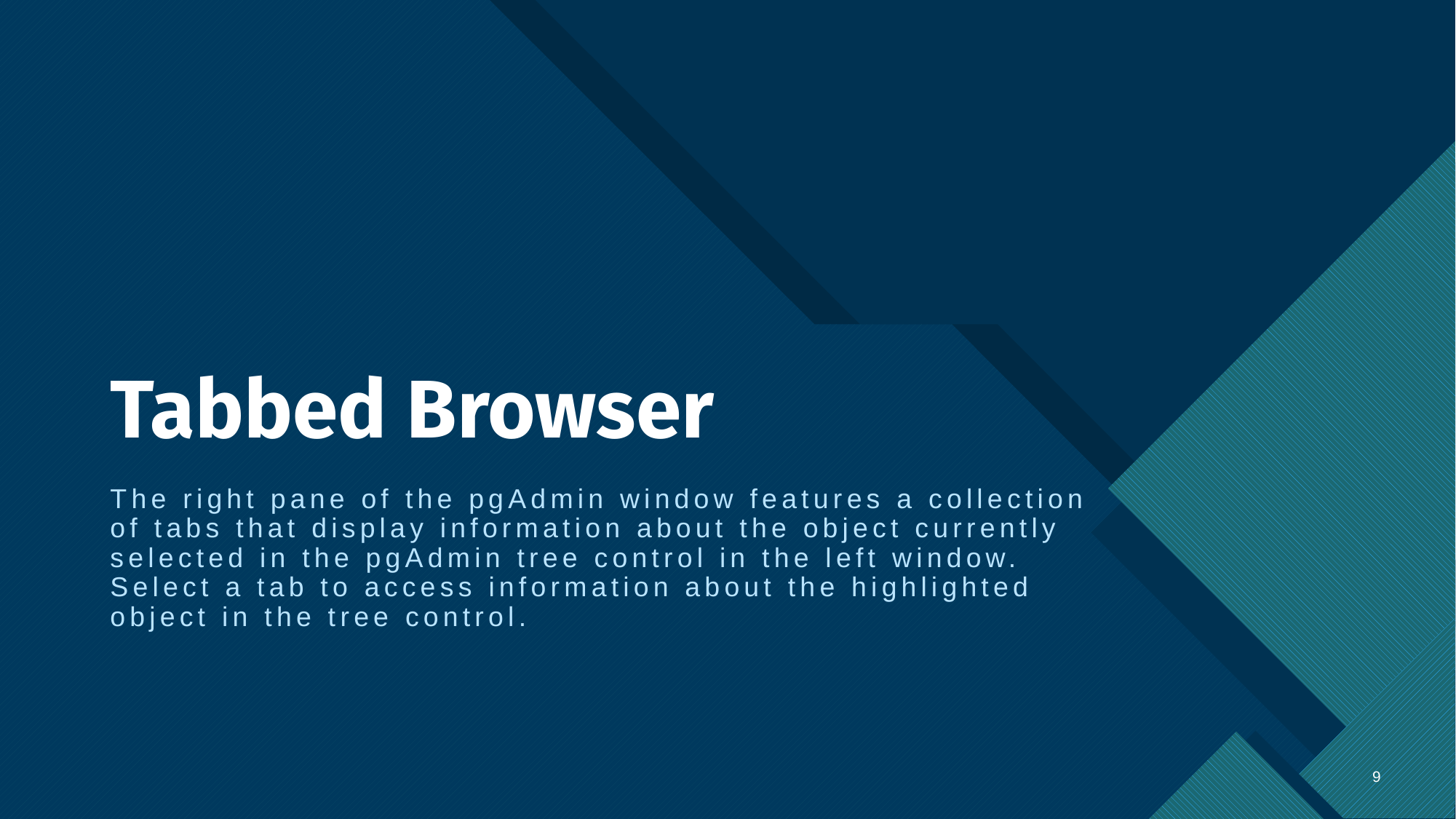

# Tabbed Browser
The right pane of the pgAdmin window features a collection of tabs that display information about the object currently selected in the pgAdmin tree control in the left window. Select a tab to access information about the highlighted object in the tree control.
9